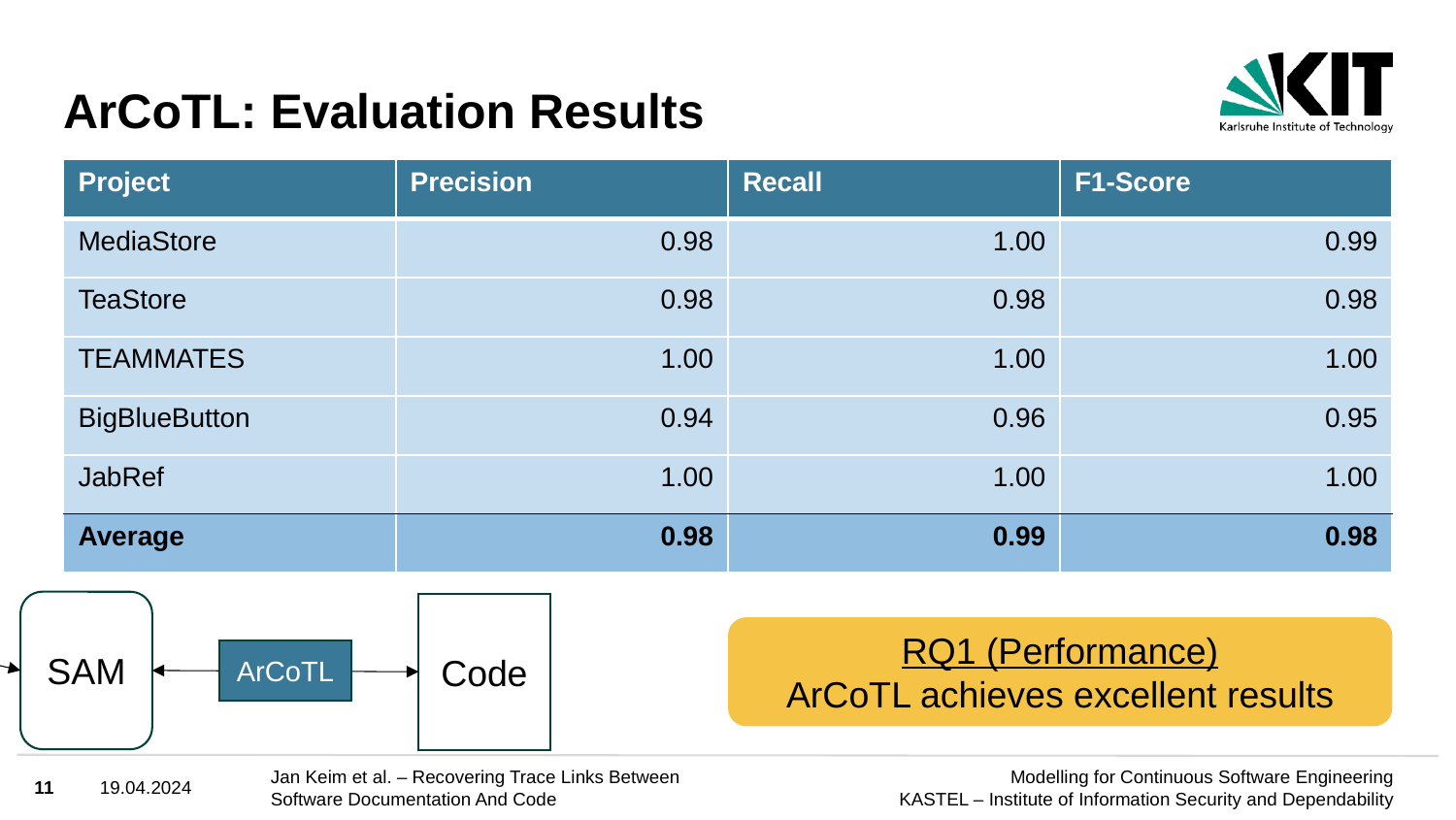

# ArCoTL: Evaluation Results
| Project | Precision | Recall | F1-Score |
| --- | --- | --- | --- |
| MediaStore | 0.98 | 1.00 | 0.99 |
| TeaStore | 0.98 | 0.98 | 0.98 |
| TEAMMATES | 1.00 | 1.00 | 1.00 |
| BigBlueButton | 0.94 | 0.96 | 0.95 |
| JabRef | 1.00 | 1.00 | 1.00 |
| Average | 0.98 | 0.99 | 0.98 |
SAM
SAD
Code
ArCoTL
ArDoCo
RQ1 (Performance)
ArCoTL achieves excellent results
11
19.04.2024